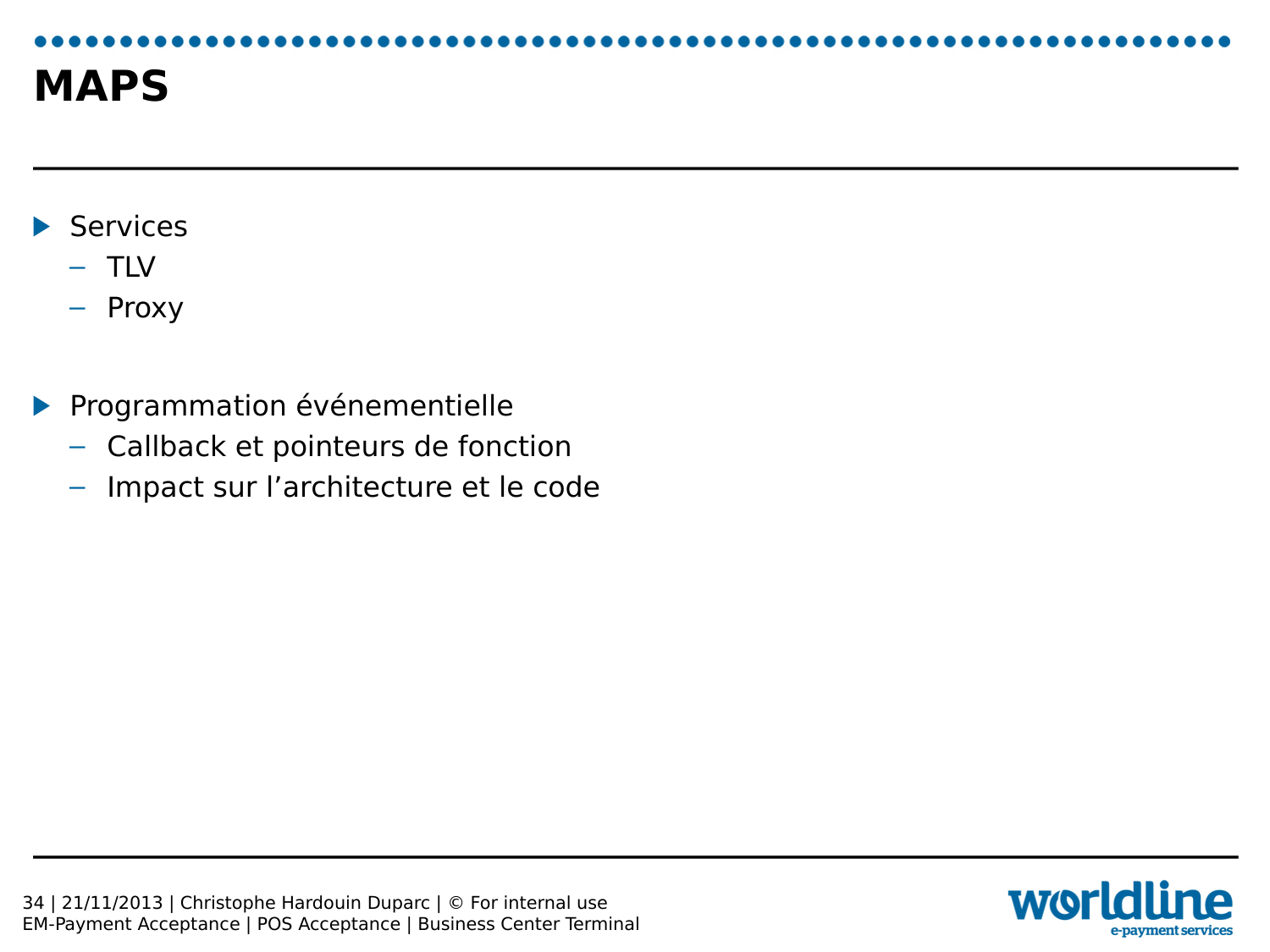

# MAPS
Services
TLV
Proxy

Programmation événementielle
Callback et pointeurs de fonction
Impact sur l’architecture et le code